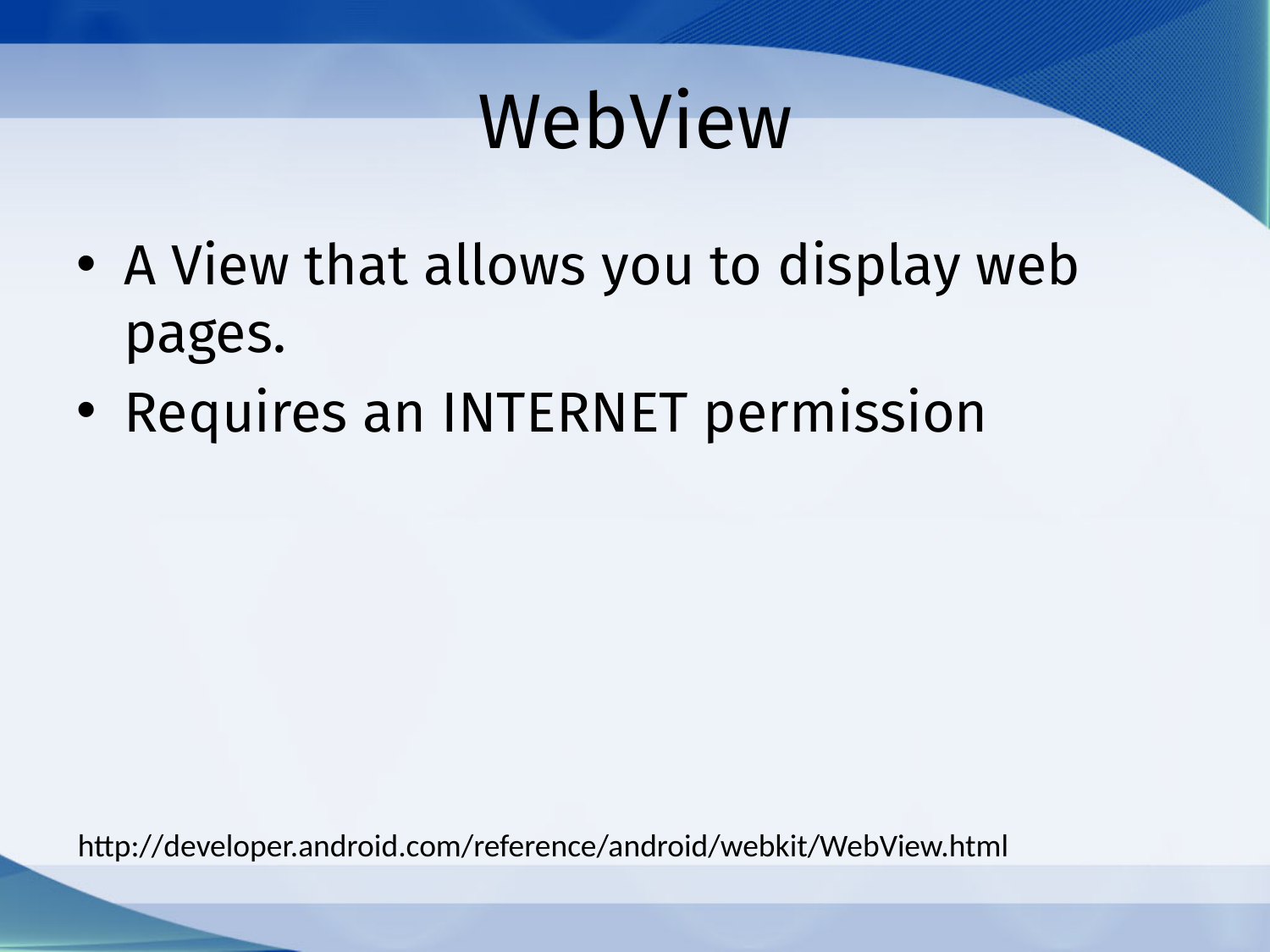

# WebView
A View that allows you to display web pages.
Requires an INTERNET permission

http://developer.android.com/reference/android/webkit/WebView.html